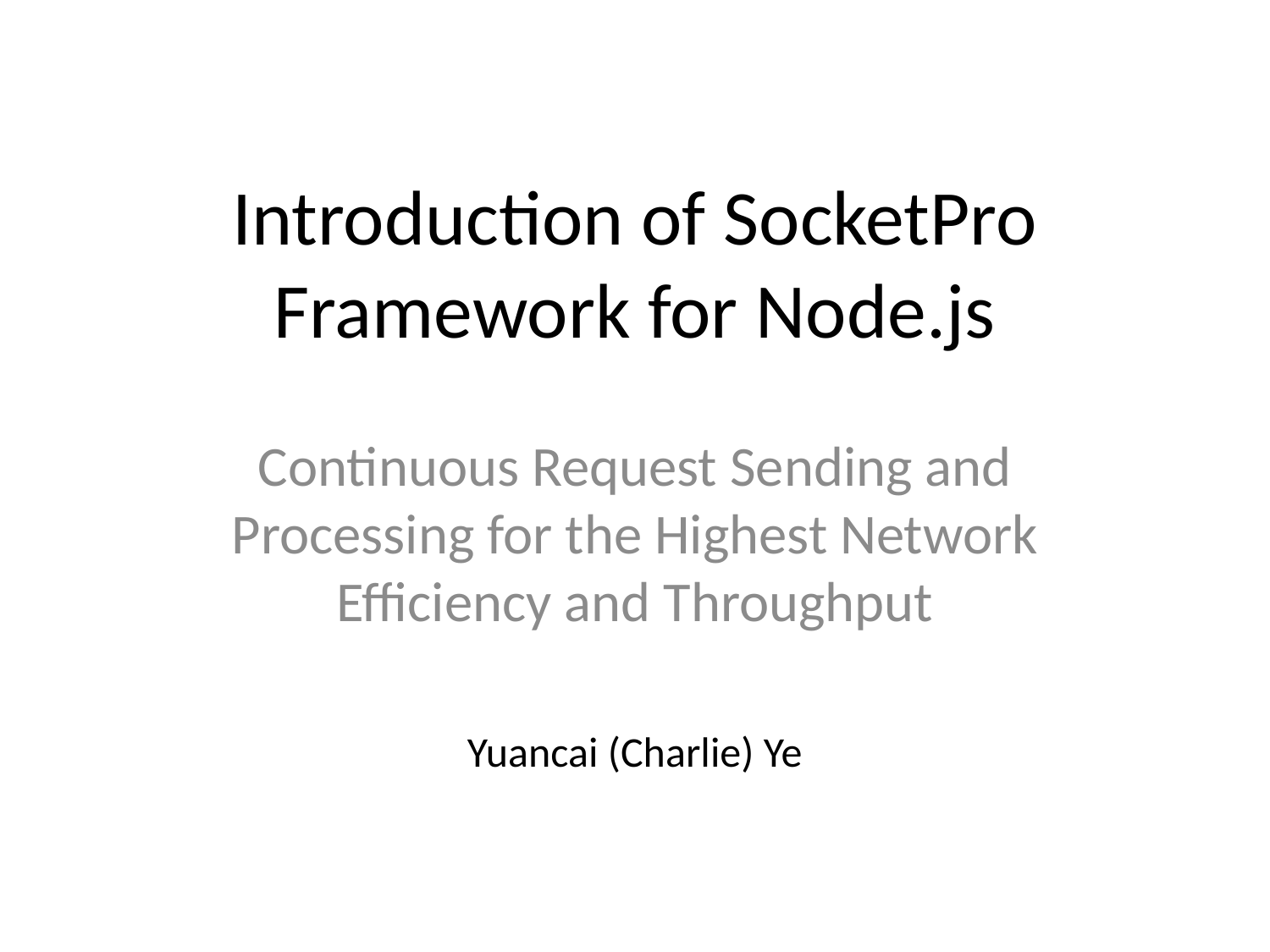

# Introduction of SocketPro Framework for Node.js
Continuous Request Sending and Processing for the Highest Network Efficiency and Throughput

Yuancai (Charlie) Ye